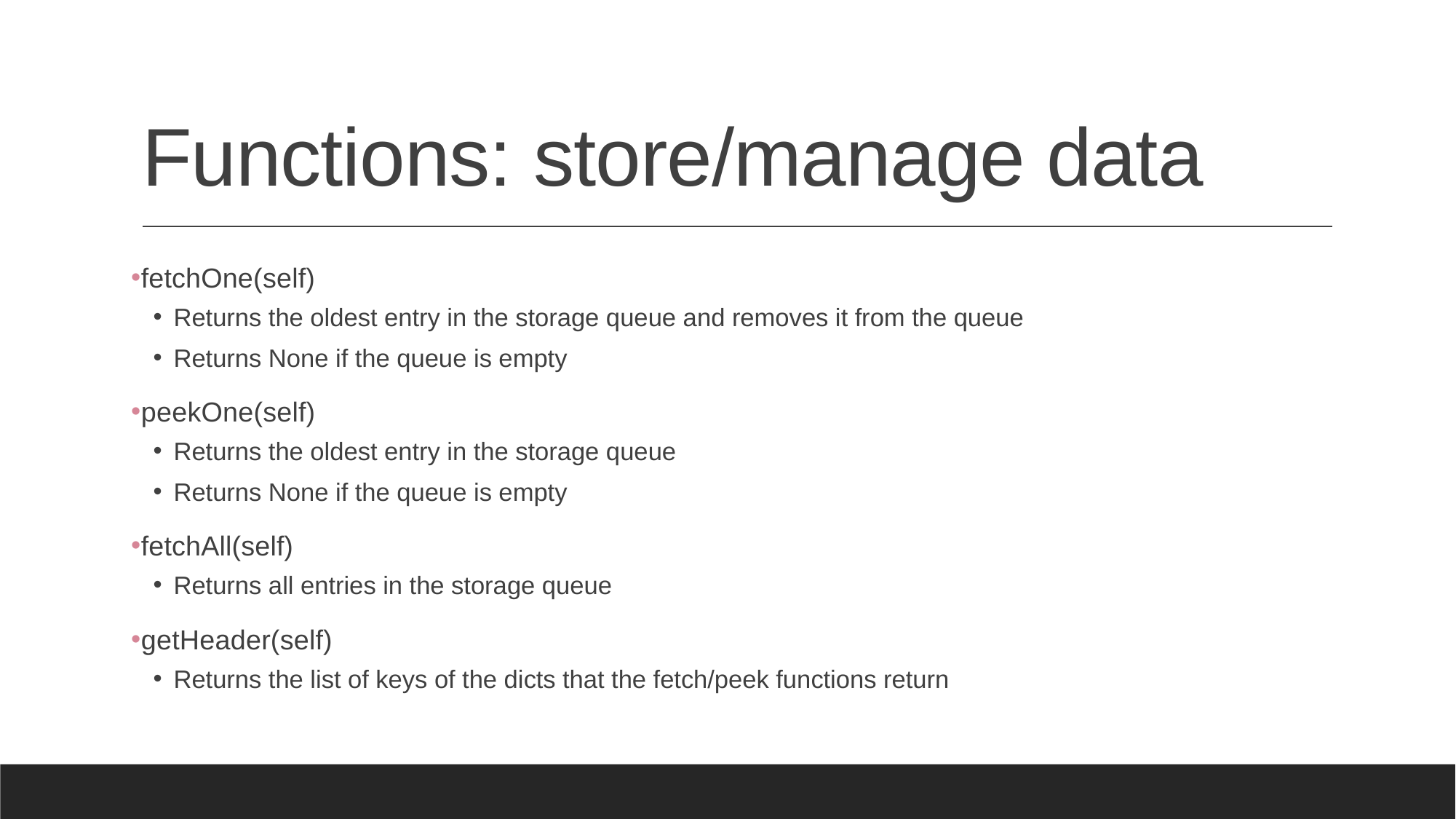

# Functions: store/manage data
fetchOne(self)
Returns the oldest entry in the storage queue and removes it from the queue
Returns None if the queue is empty
peekOne(self)
Returns the oldest entry in the storage queue
Returns None if the queue is empty
fetchAll(self)
Returns all entries in the storage queue
getHeader(self)
Returns the list of keys of the dicts that the fetch/peek functions return